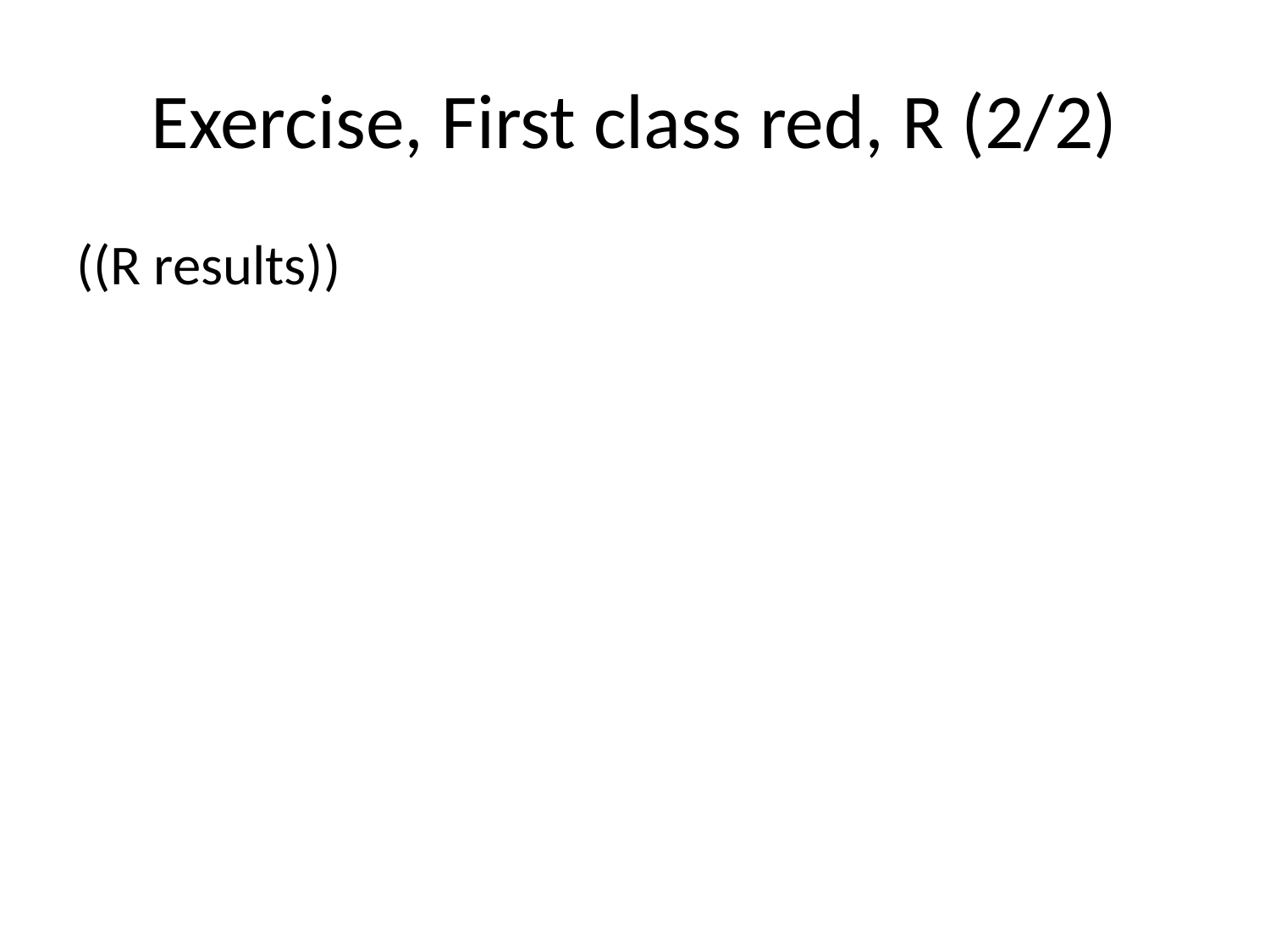

# Exercise, First class red, R (2/2)
((R results))